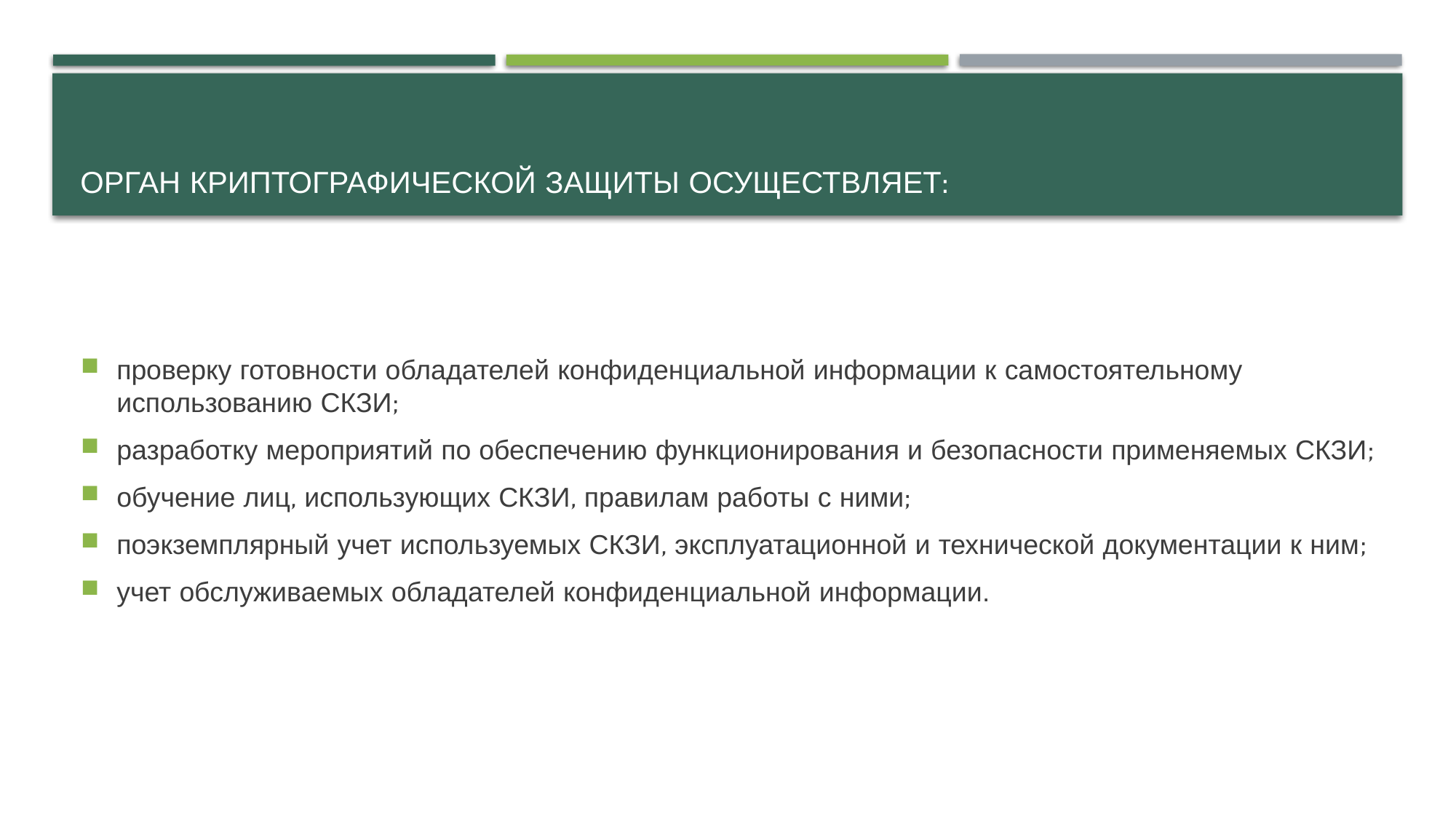

# Орган криптографической защиты осуществляет:
проверку готовности обладателей конфиденциальной информации к самостоятельному использованию СКЗИ;
разработку мероприятий по обеспечению функционирования и безопасности применяемых СКЗИ;
обучение лиц, использующих СКЗИ, правилам работы с ними;
поэкземплярный учет используемых СКЗИ, эксплуатационной и технической документации к ним;
учет обслуживаемых обладателей конфиденциальной информации.